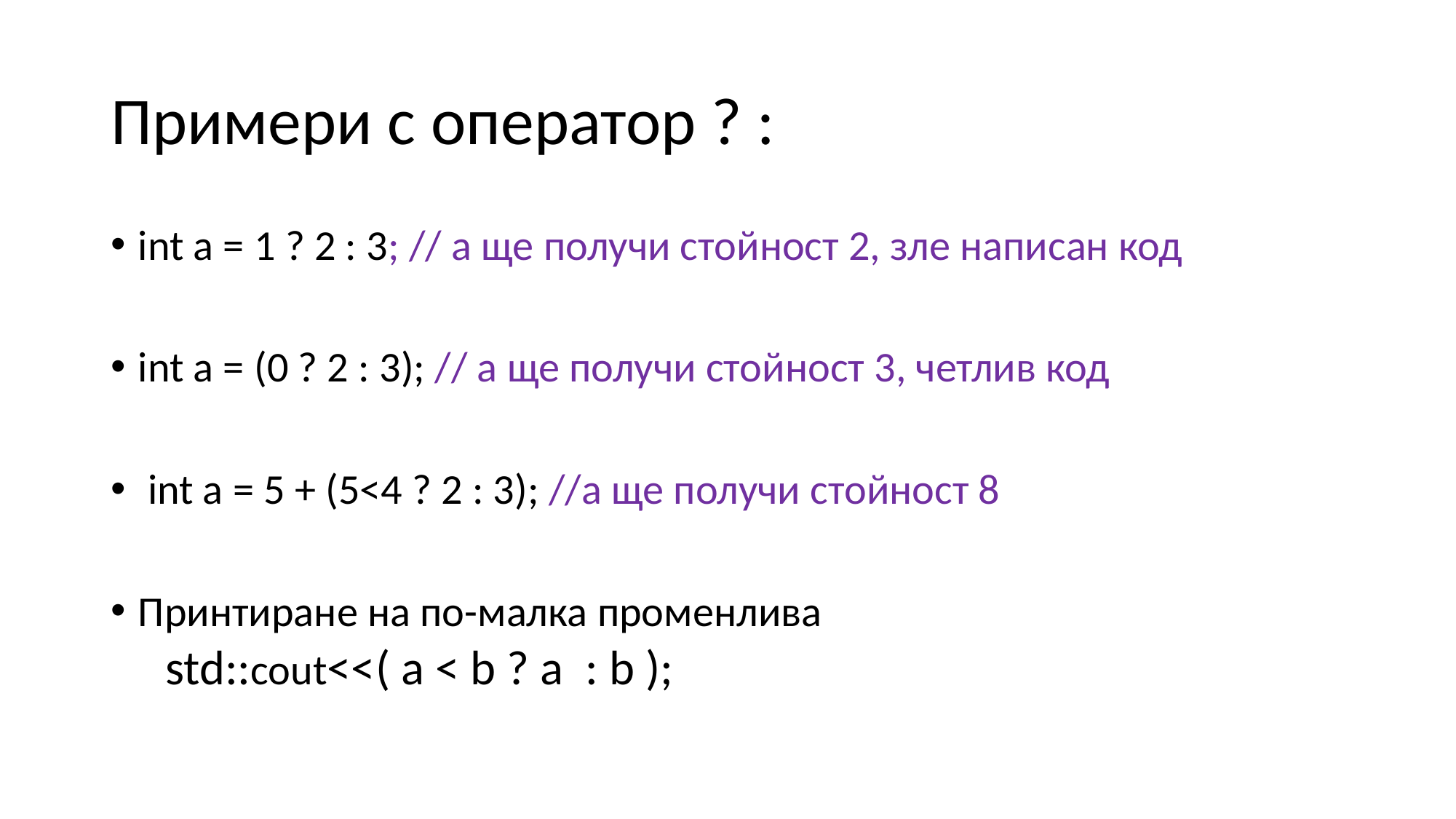

# Примери с оператор ? :
int a = 1 ? 2 : 3; // a ще получи стойност 2, зле написан код

int a = (0 ? 2 : 3); // а ще получи стойност 3, четлив код

 int a = 5 + (5<4 ? 2 : 3); //а ще получи стойност 8

Принтиране на по-малка променлива
std::cout<<( a < b ? a  : b );